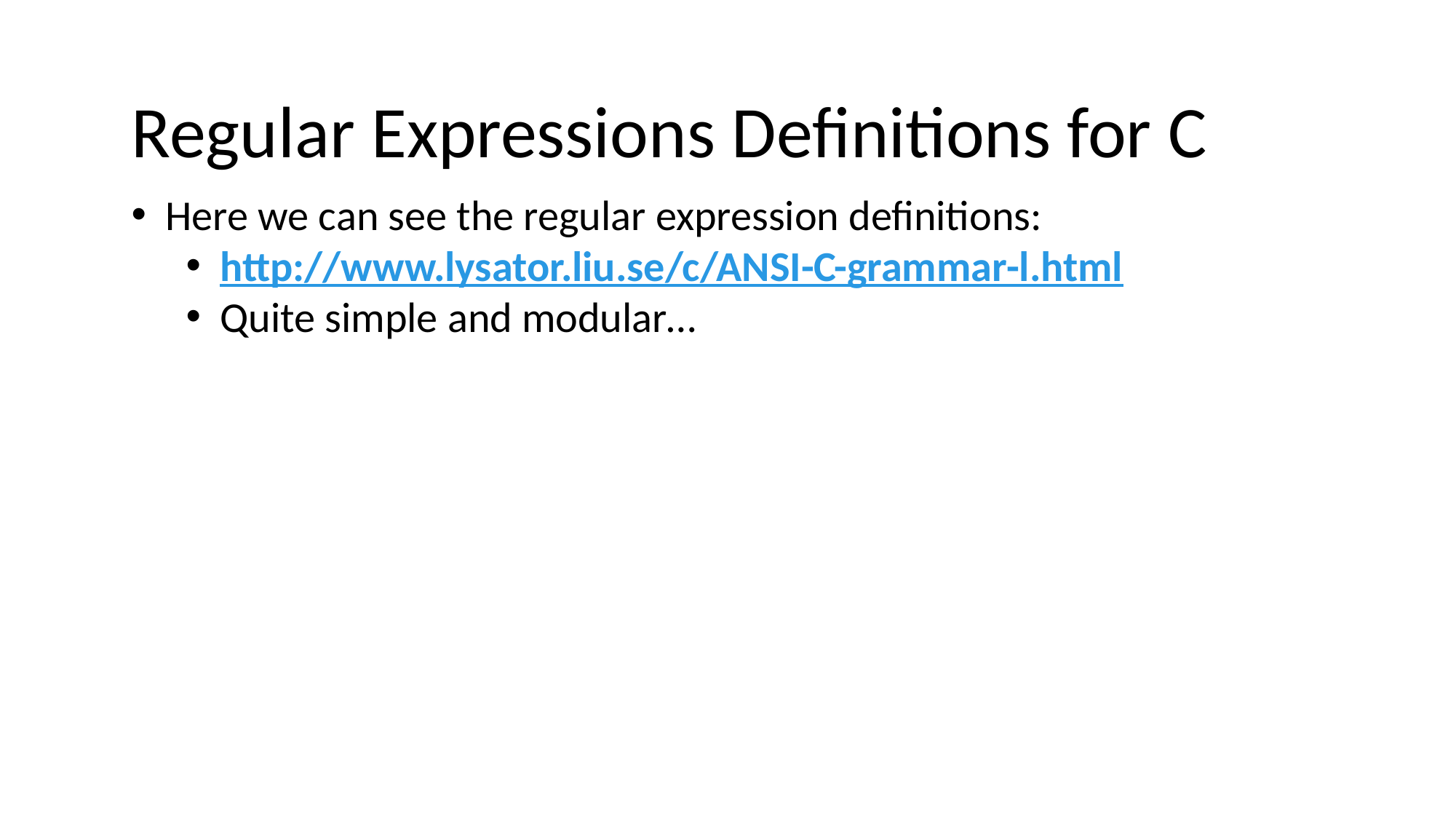

Regular Expressions Definitions for C
Here we can see the regular expression definitions:
http://www.lysator.liu.se/c/ANSI-C-grammar-l.html
Quite simple and modular…